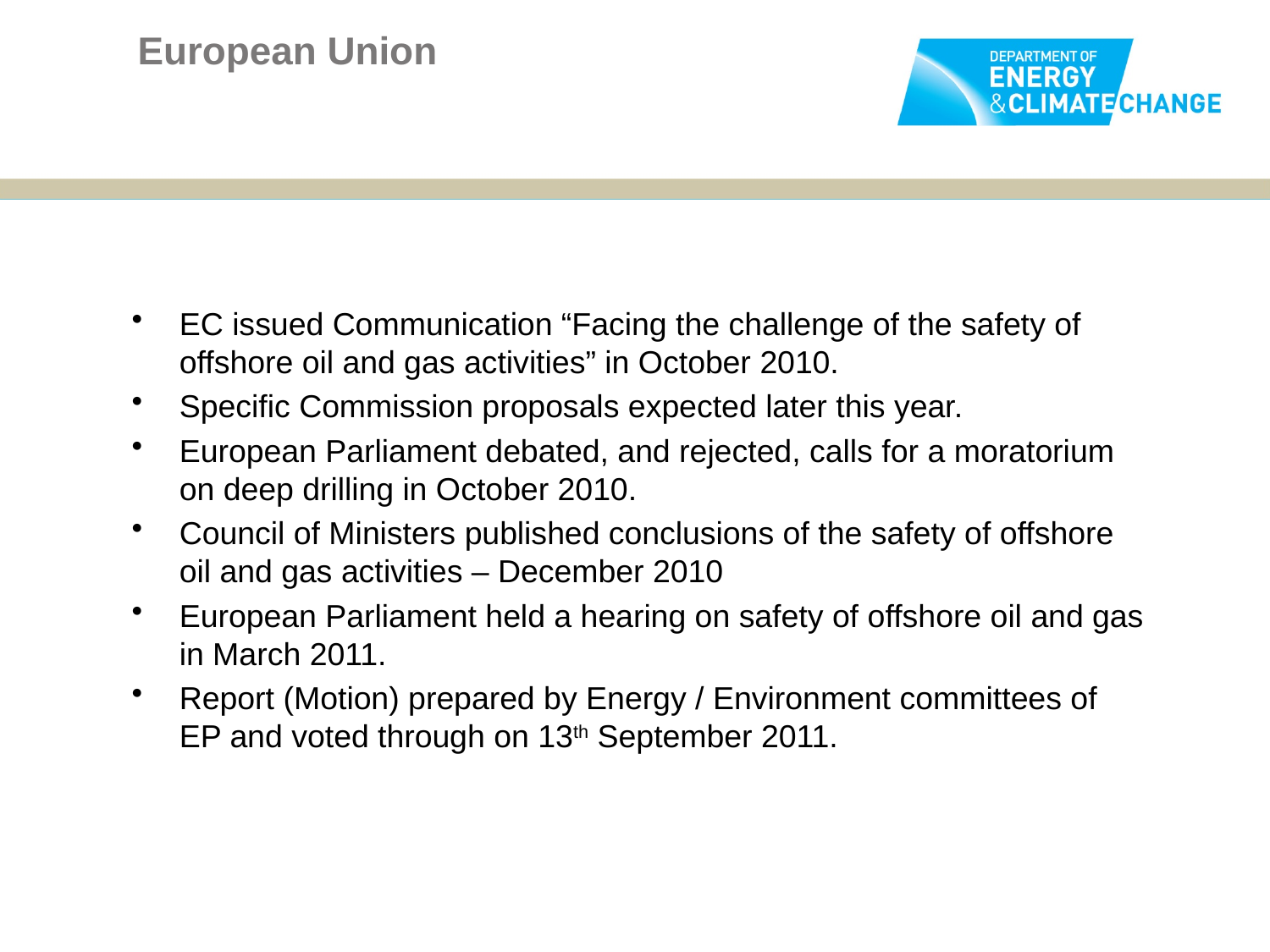

# European Union
EC issued Communication “Facing the challenge of the safety of offshore oil and gas activities” in October 2010.
Specific Commission proposals expected later this year.
European Parliament debated, and rejected, calls for a moratorium on deep drilling in October 2010.
Council of Ministers published conclusions of the safety of offshore oil and gas activities – December 2010
European Parliament held a hearing on safety of offshore oil and gas in March 2011.
Report (Motion) prepared by Energy / Environment committees of EP and voted through on 13th September 2011.